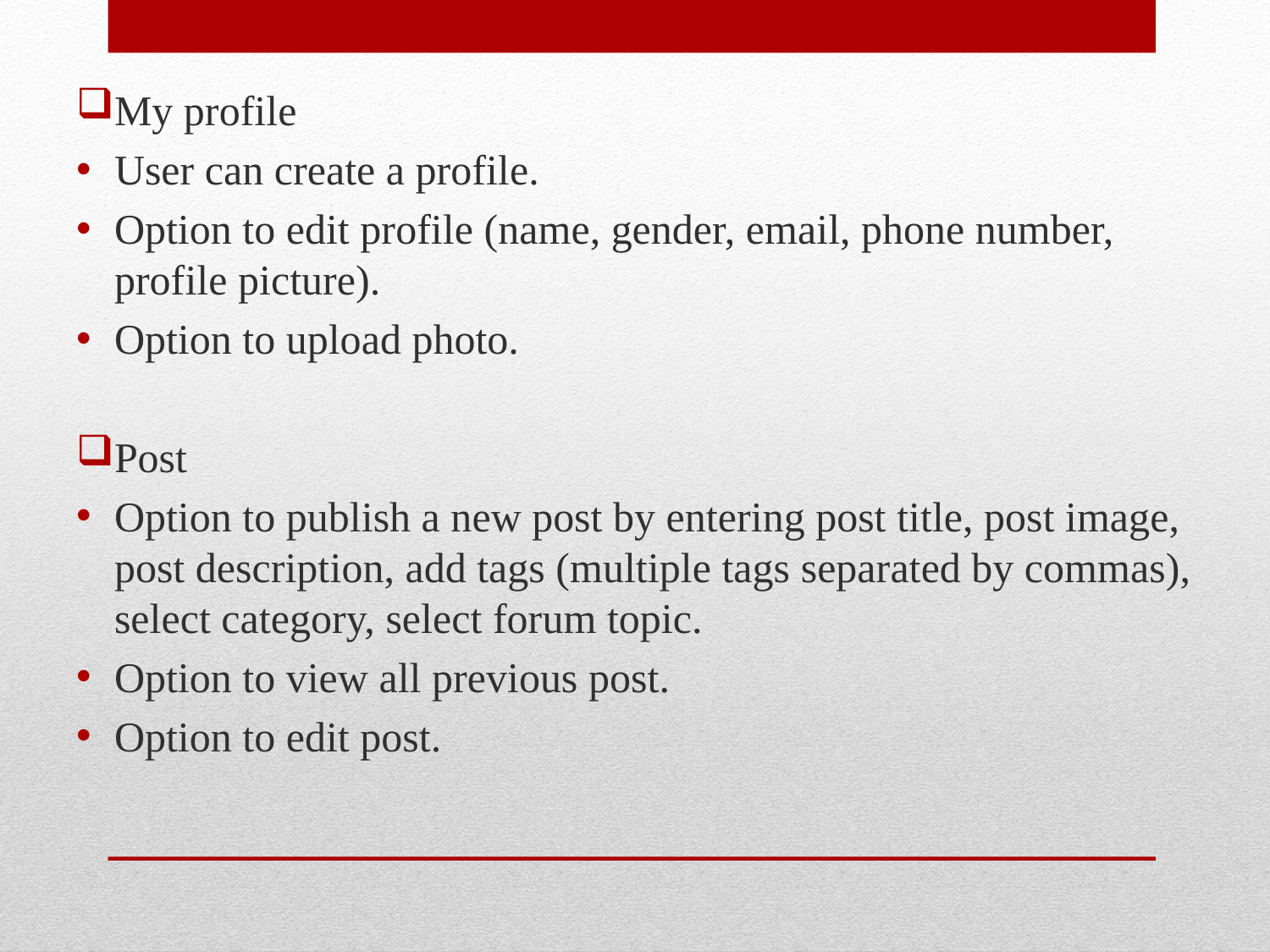

My profile
User can create a profile.
Option to edit profile (name, gender, email, phone number, profile picture).
Option to upload photo.

Post
Option to publish a new post by entering post title, post image, post description, add tags (multiple tags separated by commas), select category, select forum topic.
Option to view all previous post.
Option to edit post.